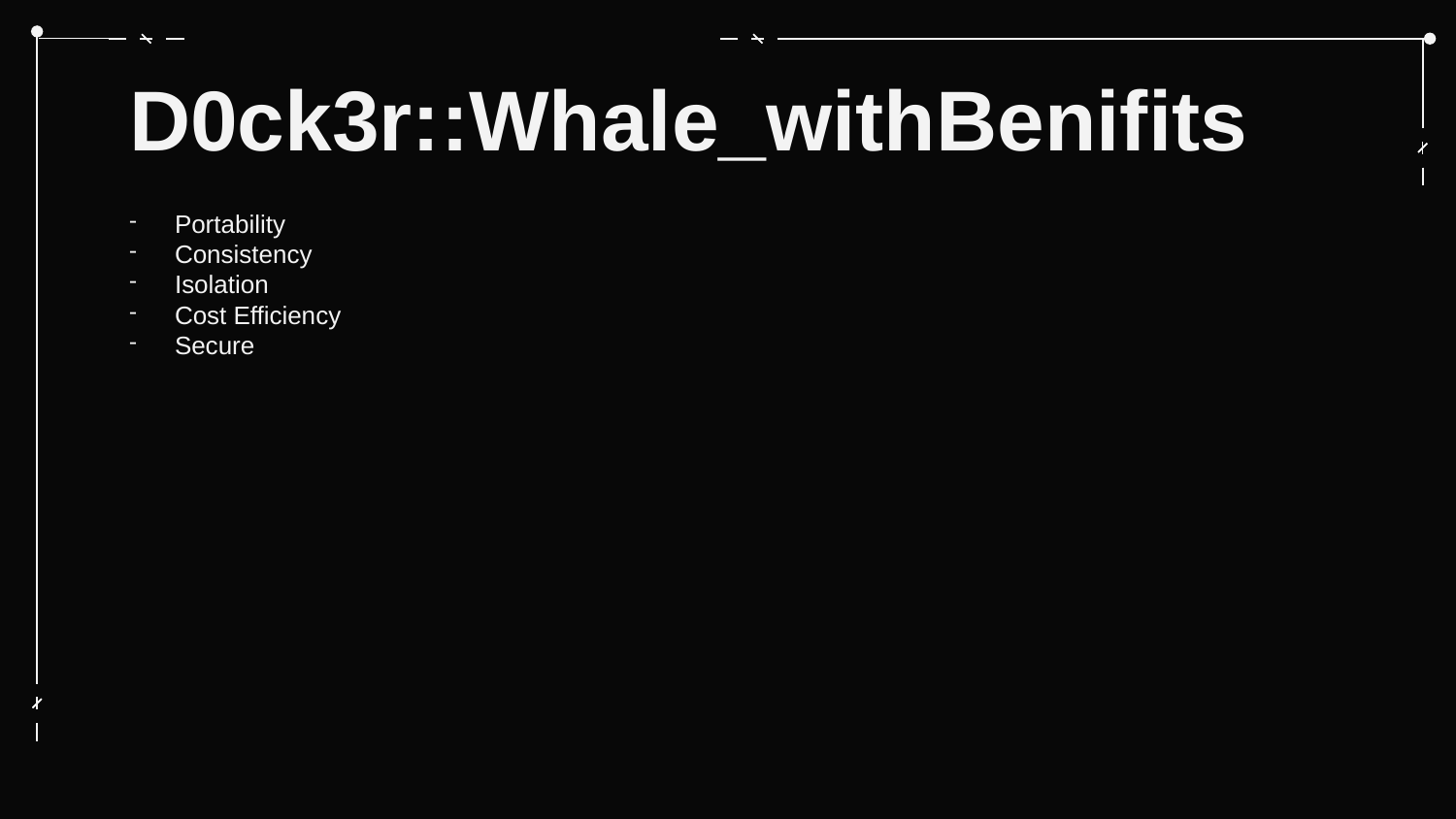

# D0ck3r::Whale_withBenifits
Portability
Consistency
Isolation
Cost Efficiency
Secure